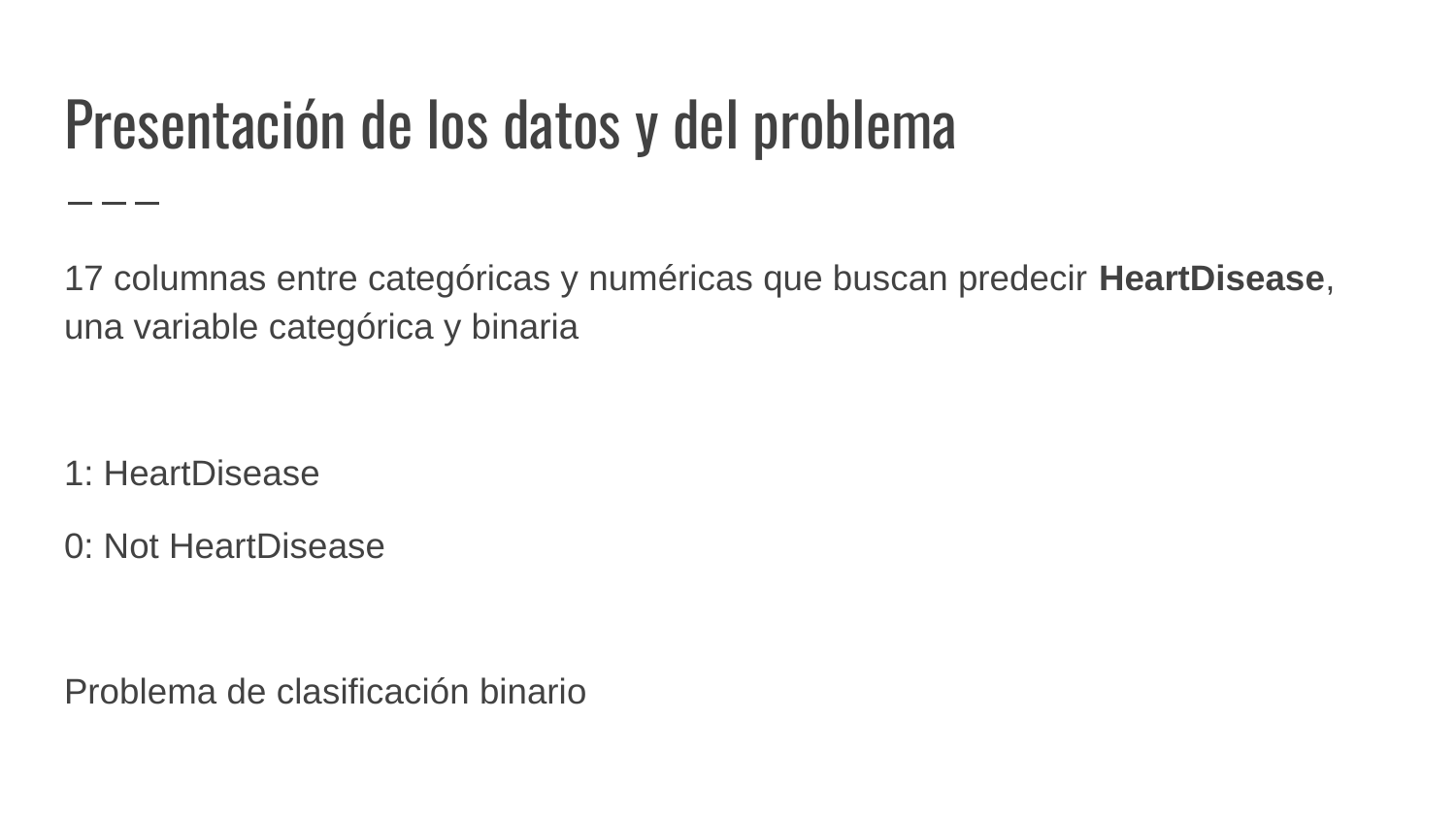

# Presentación de los datos y del problema
17 columnas entre categóricas y numéricas que buscan predecir HeartDisease, una variable categórica y binaria

1: HeartDisease
0: Not HeartDisease

Problema de clasificación binario